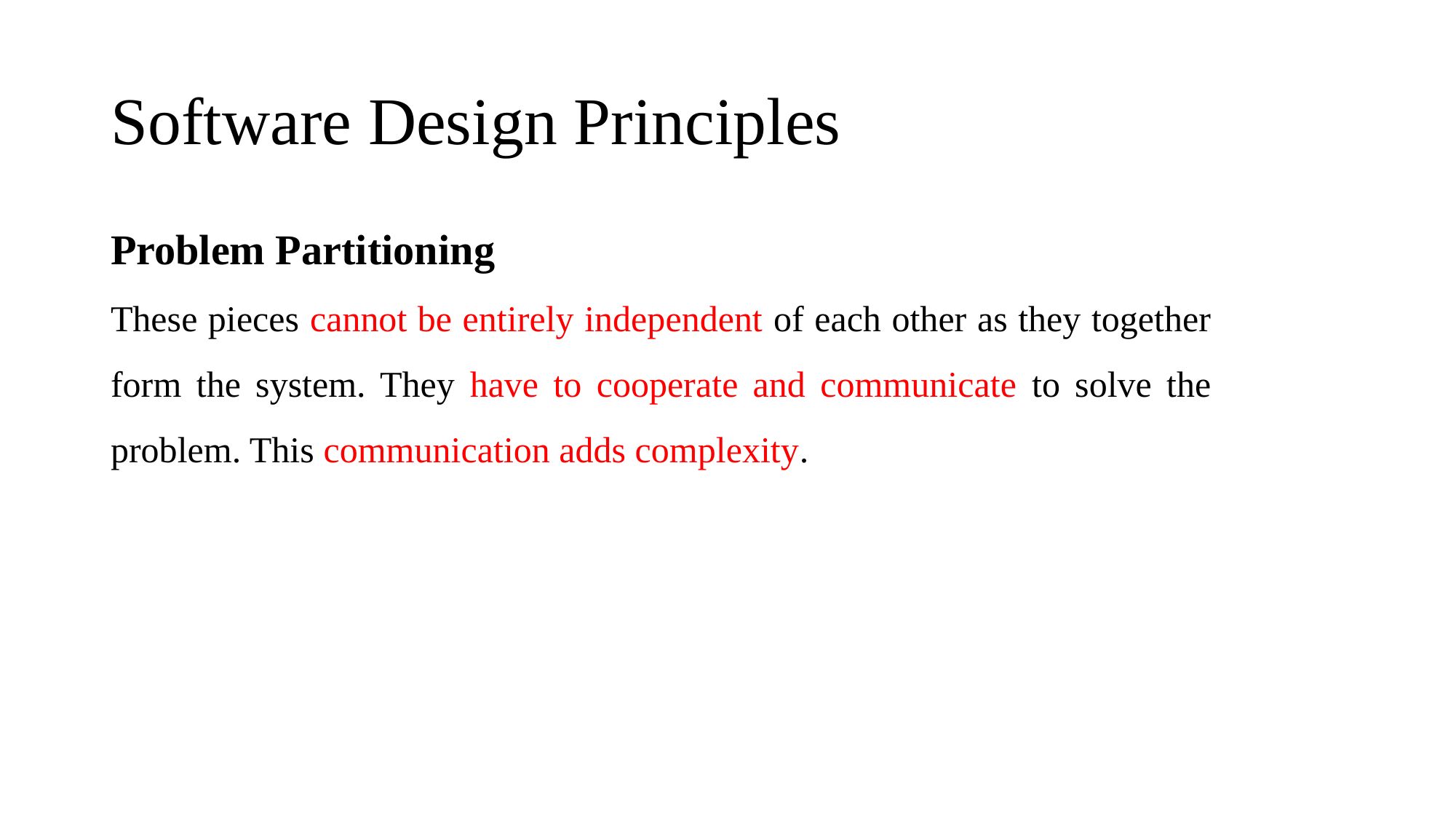

# Software Design Principles
Problem Partitioning
These pieces cannot be entirely independent of each other as they together form the system. They have to cooperate and communicate to solve the problem. This communication adds complexity.